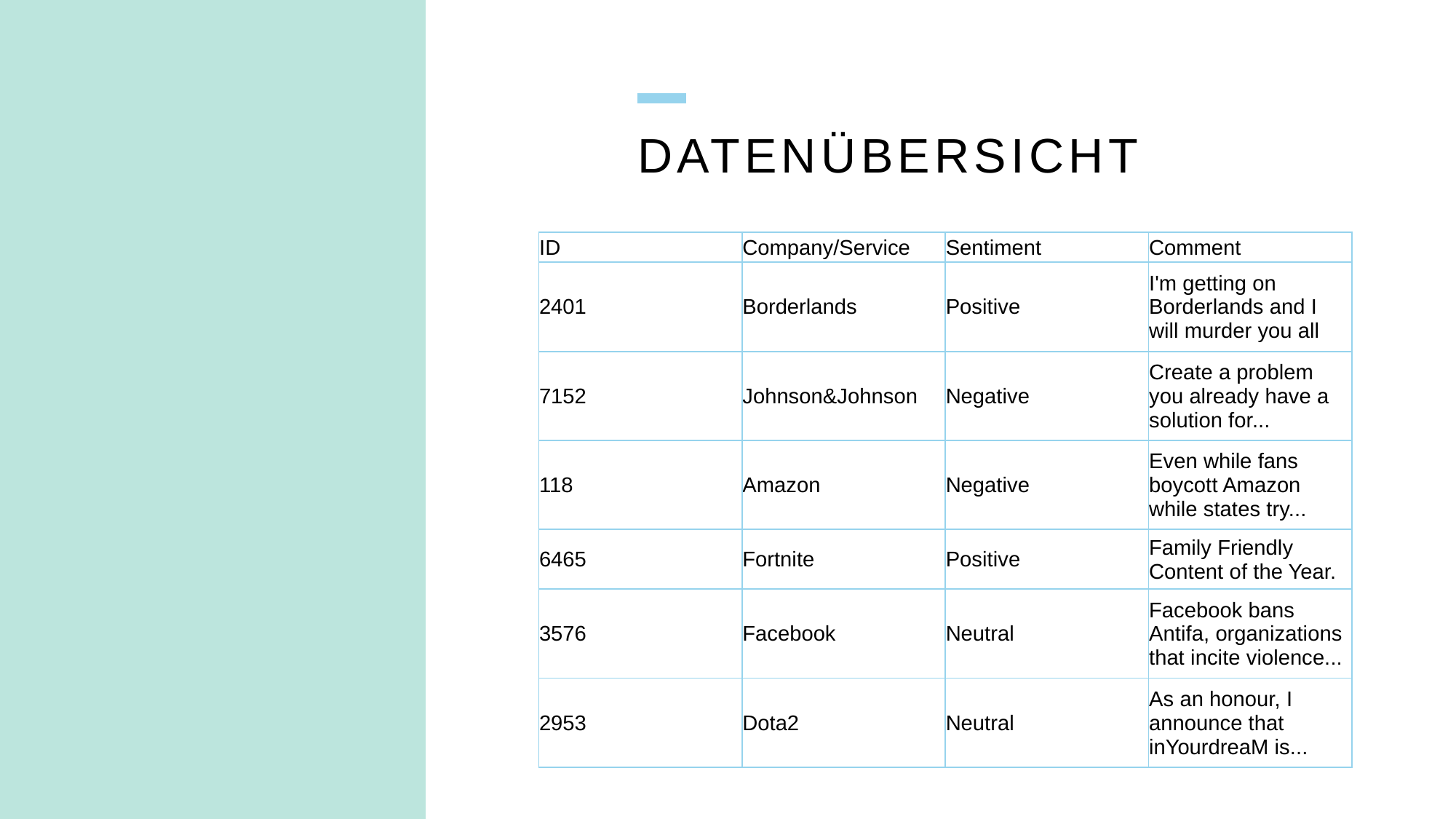

# datenübersicht
| ID | Company/Service | Sentiment | Comment |
| --- | --- | --- | --- |
| 2401 | Borderlands | Positive | I'm getting on Borderlands and I will murder you all |
| 7152 | Johnson&Johnson | Negative | Create a problem you already have a solution for... |
| 118 | Amazon | Negative | Even while fans boycott Amazon while states try... |
| 6465 | Fortnite | Positive | Family Friendly Content of the Year. |
| 3576 | Facebook | Neutral | Facebook bans Antifa, organizations that incite violence... |
| 2953 | Dota2 | Neutral | As an honour, I announce that inYourdreaM is... |